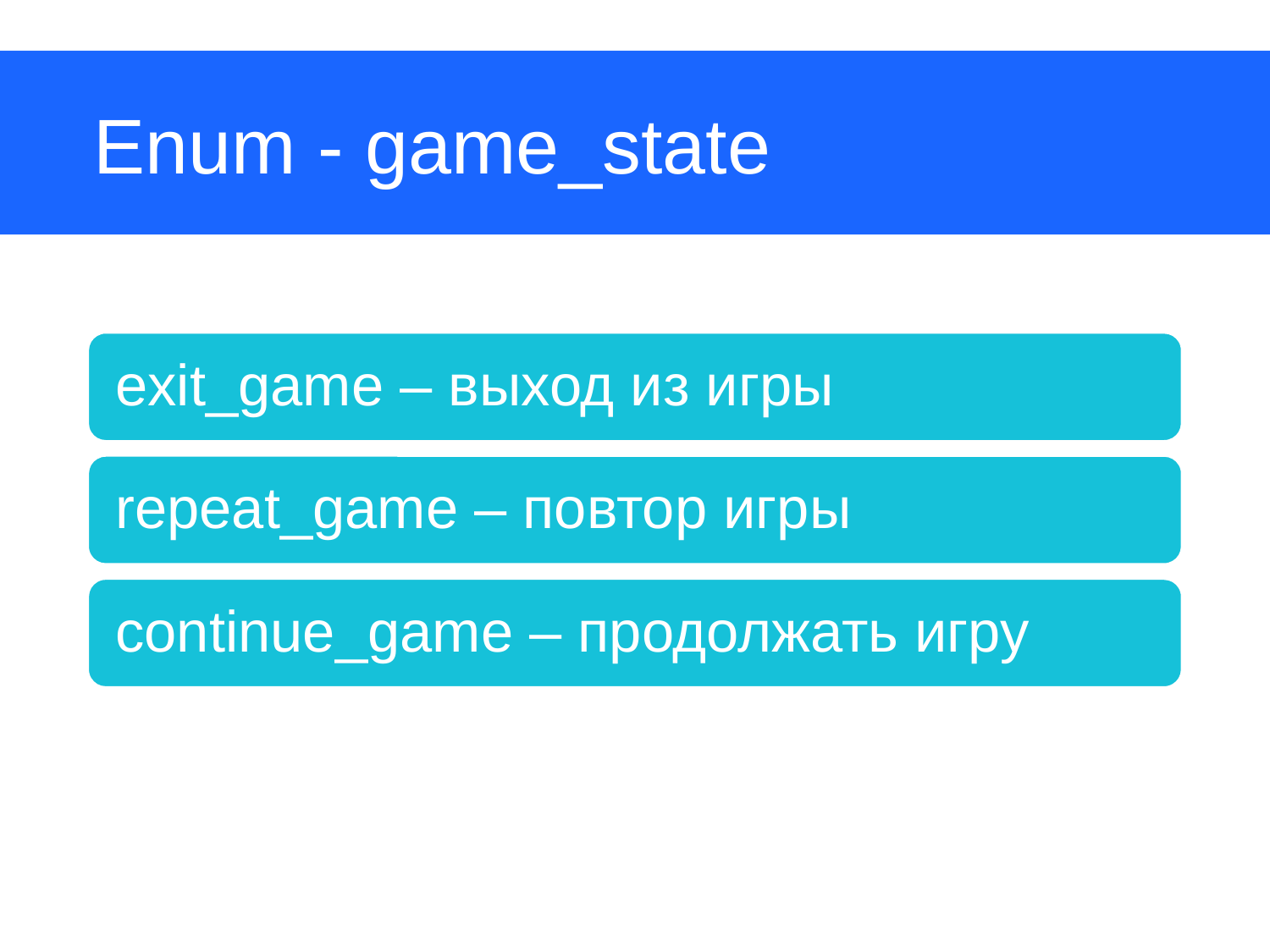

# Enum - game_state
exit_game – выход из игры
repeat_game – повтор игры
continue_game – продолжать игру